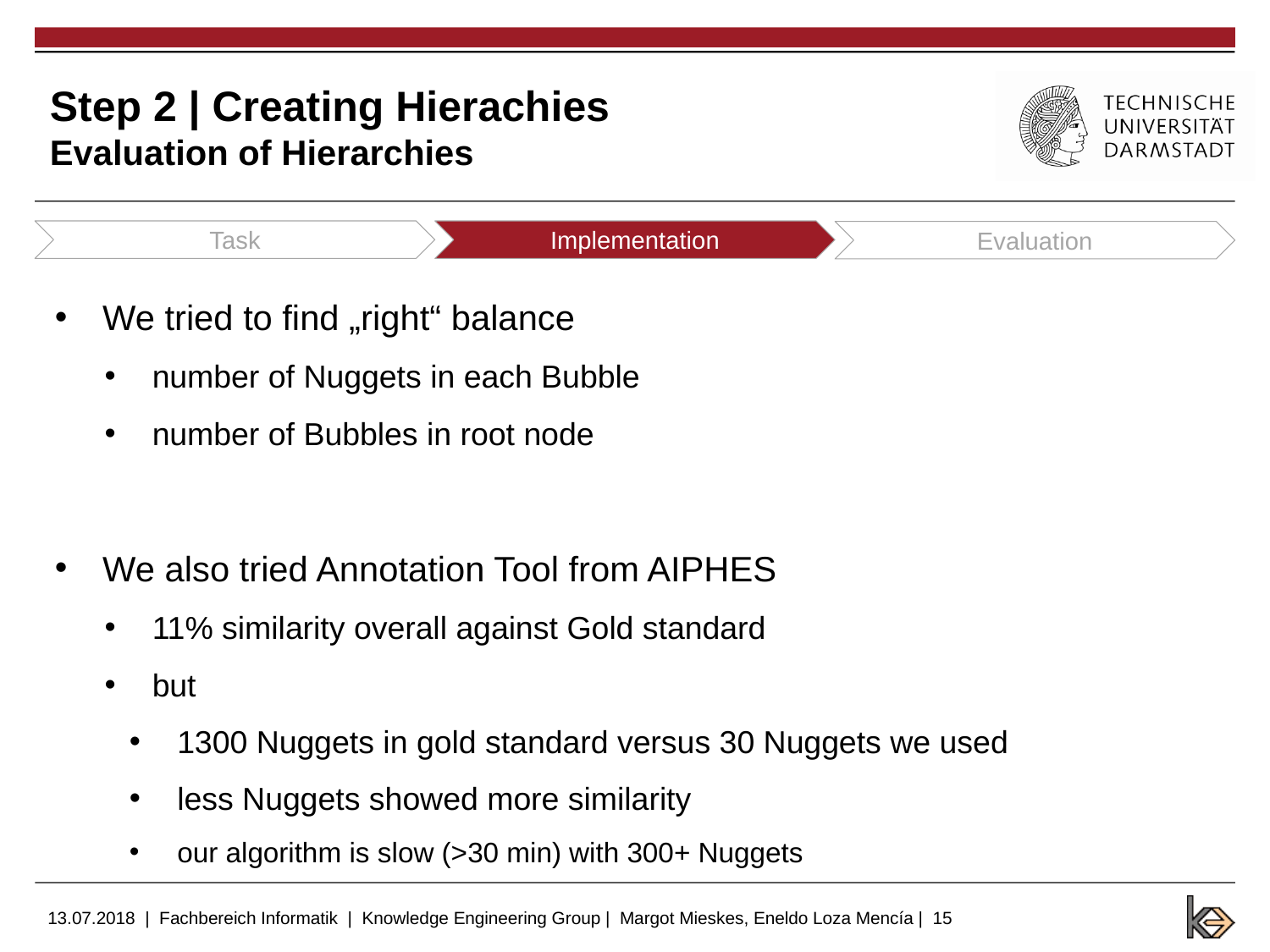

# Step 2 | Creating Hierachies Evaluation of Hierarchies
Task
Implementation
Evaluation
We tried to find „right“ balance
number of Nuggets in each Bubble
number of Bubbles in root node

We also tried Annotation Tool from AIPHES
11% similarity overall against Gold standard
but
1300 Nuggets in gold standard versus 30 Nuggets we used
less Nuggets showed more similarity
our algorithm is slow (>30 min) with 300+ Nuggets